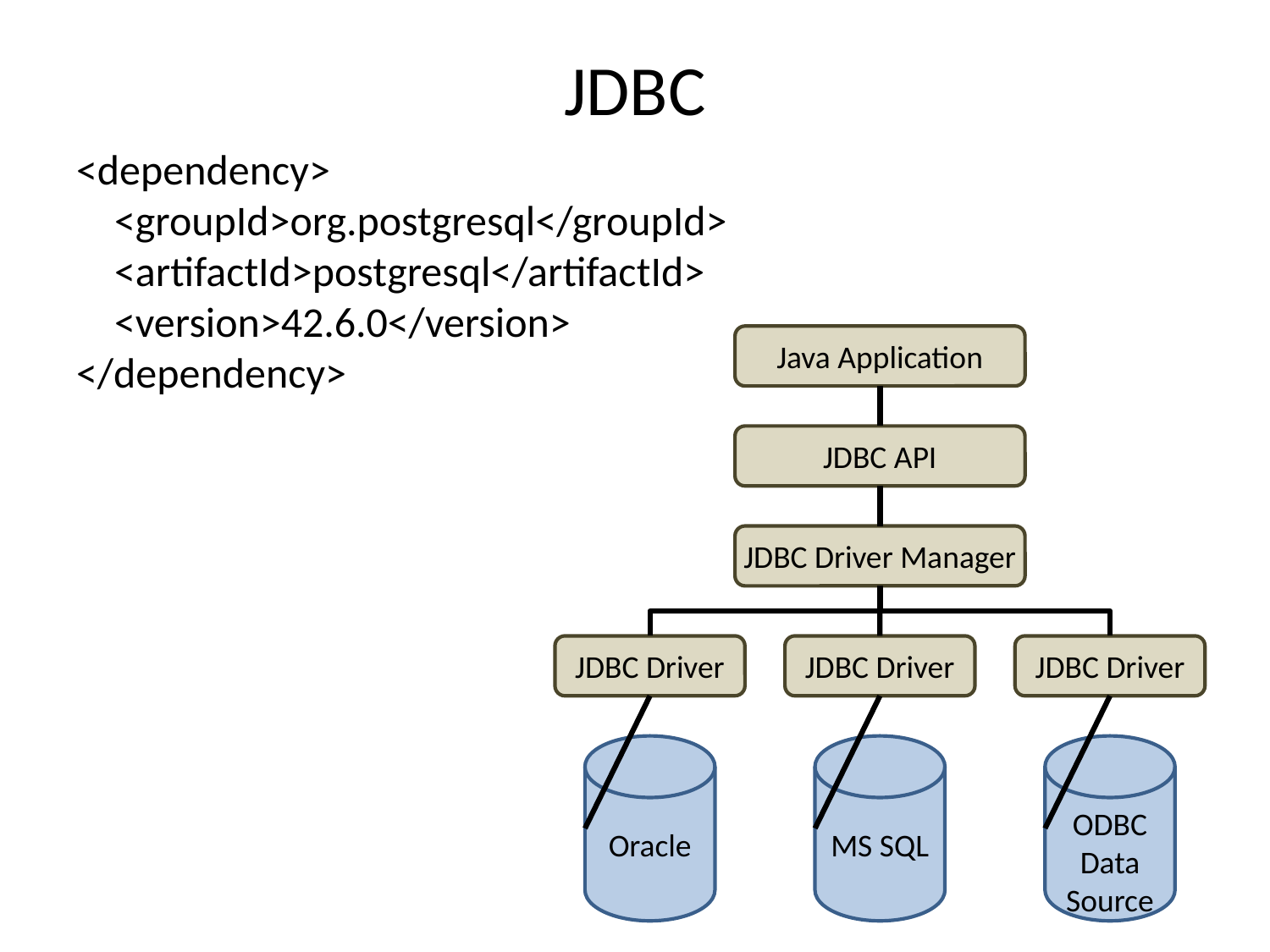

# JDBC
<dependency>
    <groupId>org.postgresql</groupId>
    <artifactId>postgresql</artifactId>
    <version>42.6.0</version>
</dependency>

Java Application
JDBC API
JDBC Driver Manager
JDBC Driver
JDBC Driver
JDBC Driver
Oracle
MS SQL
ODBC
Data
Source